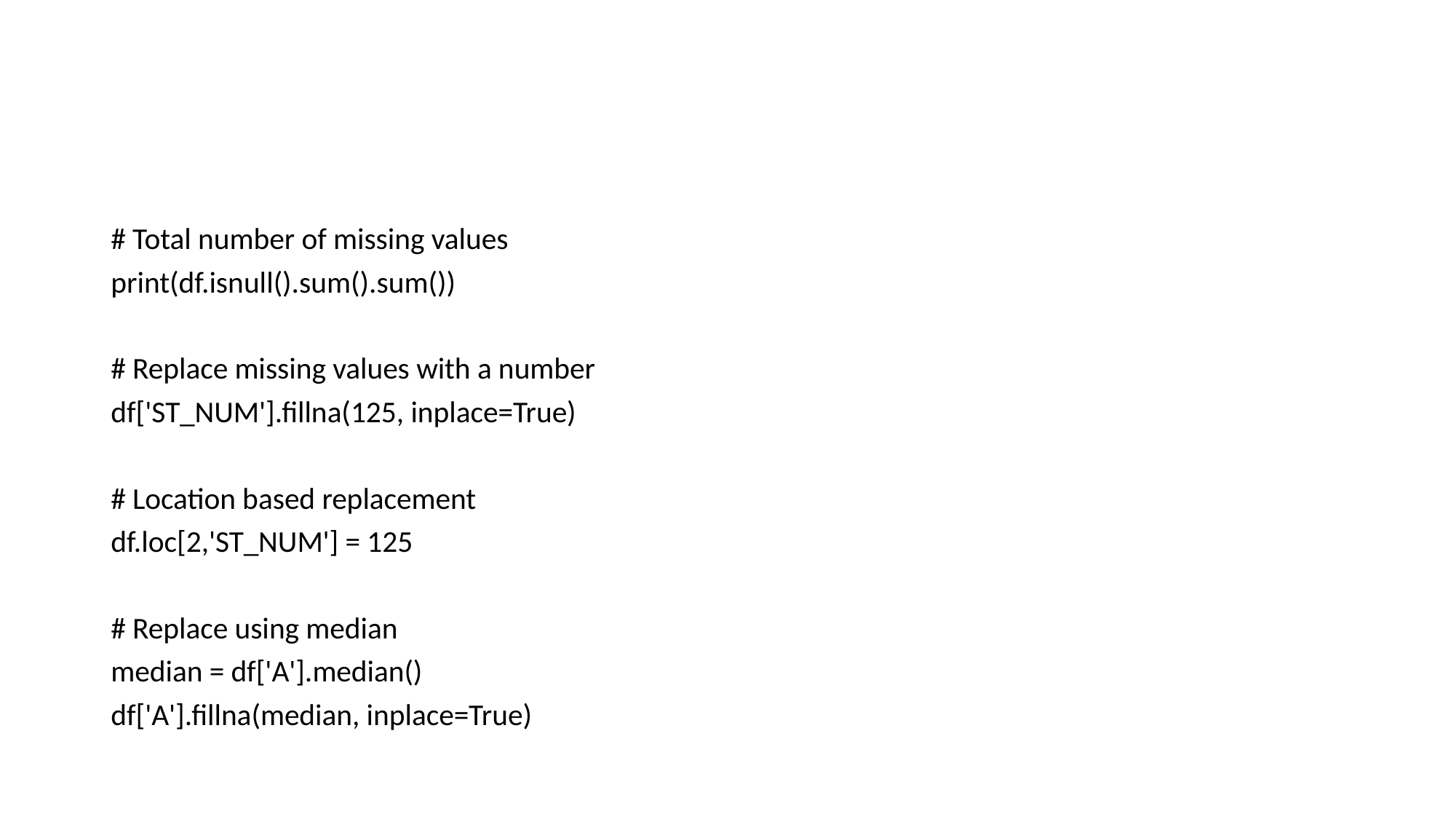

#
# Total number of missing values
print(df.isnull().sum().sum())

# Replace missing values with a number
df['ST_NUM'].fillna(125, inplace=True)

# Location based replacement
df.loc[2,'ST_NUM'] = 125

# Replace using median
median = df['A'].median()
df['A'].fillna(median, inplace=True)